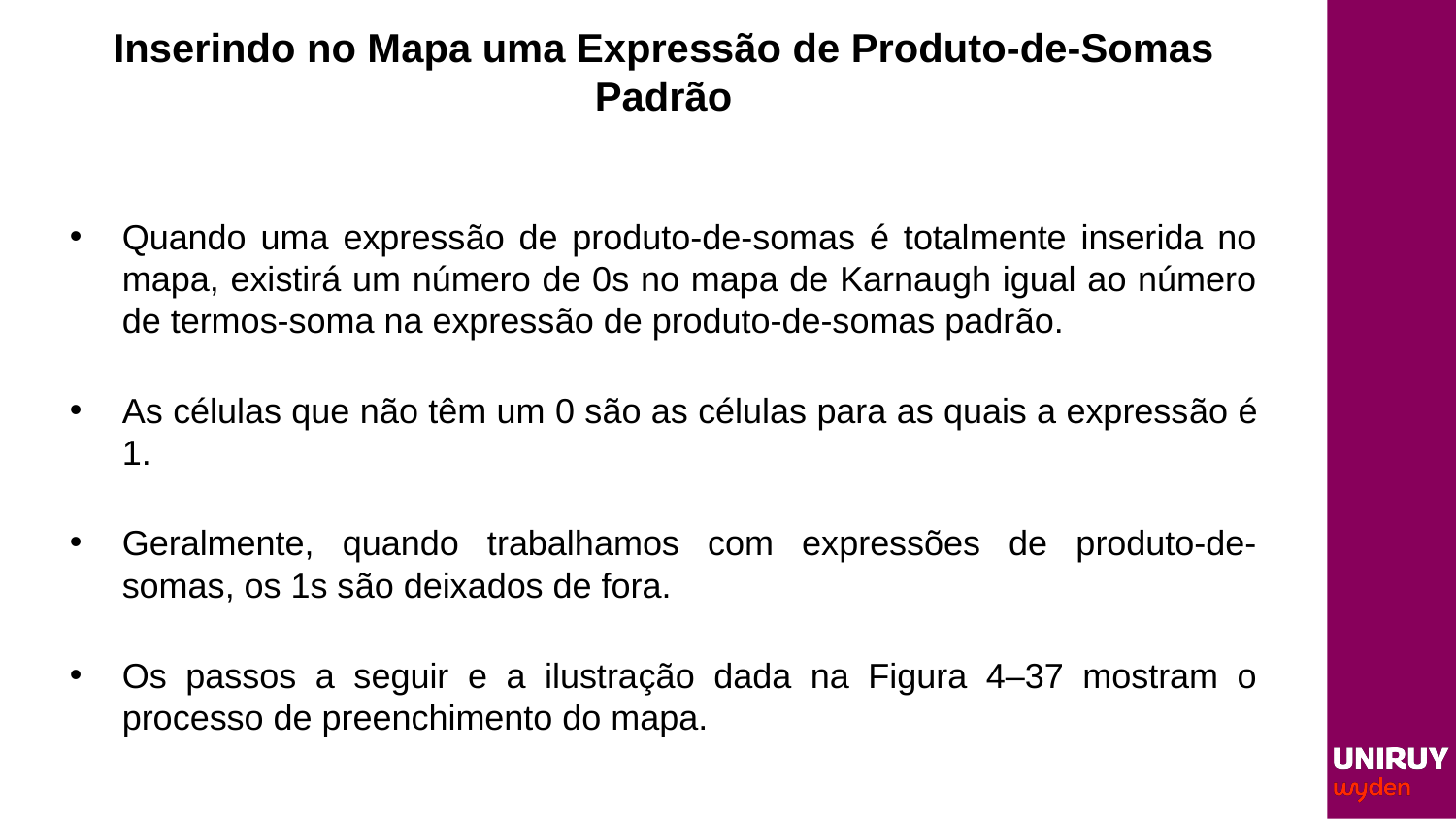

# Inserindo no Mapa uma Expressão de Produto-de-Somas Padrão
Quando uma expressão de produto-de-somas é totalmente inserida no mapa, existirá um número de 0s no mapa de Karnaugh igual ao número de termos-soma na expressão de produto-de-somas padrão.

As células que não têm um 0 são as células para as quais a expressão é 1.

Geralmente, quando trabalhamos com expressões de produto-de-somas, os 1s são deixados de fora.

Os passos a seguir e a ilustração dada na Figura 4–37 mostram o processo de preenchimento do mapa.